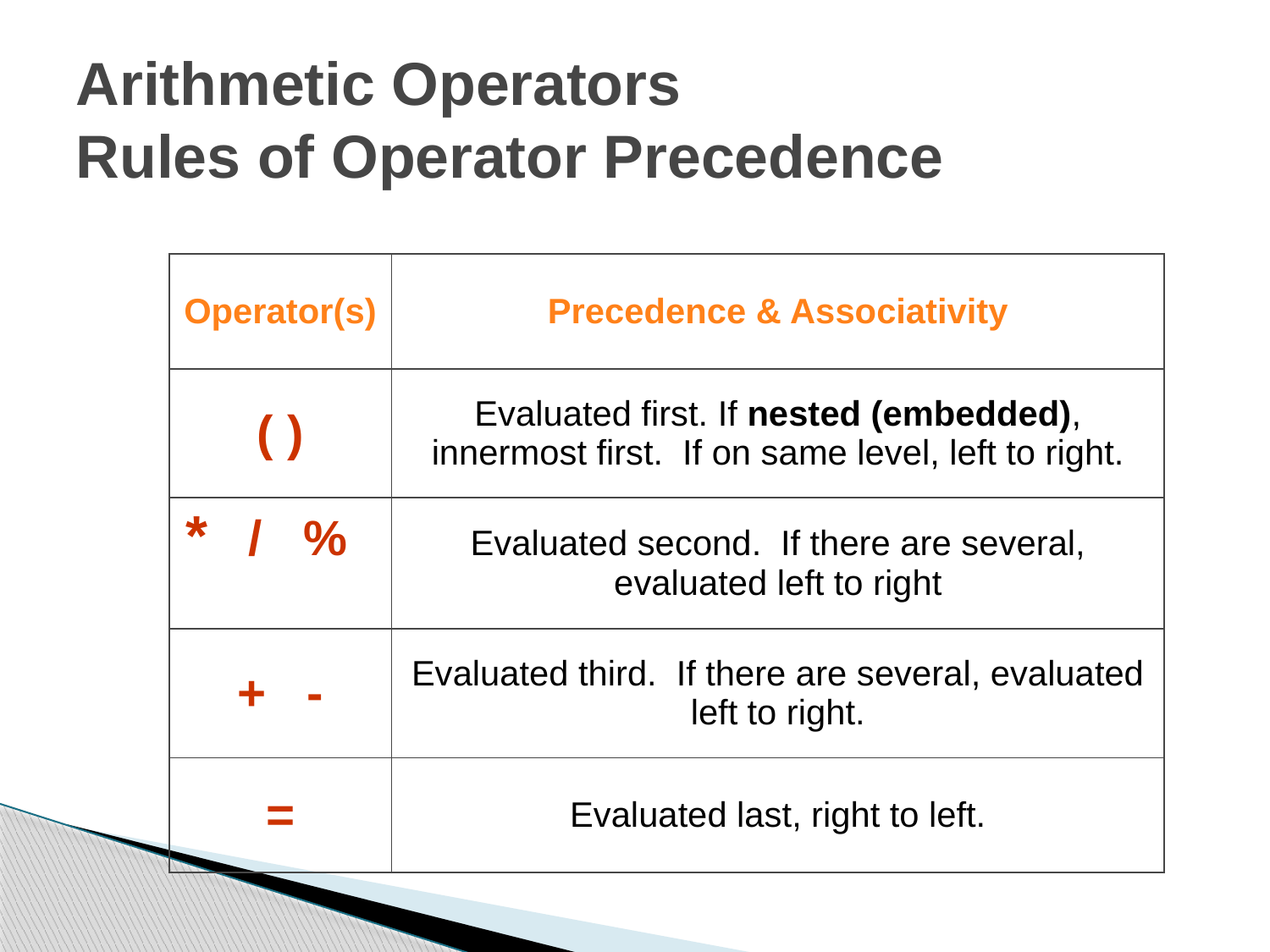

# Arithmetic Operators Rules of Operator Precedence
| Operator(s) | Precedence & Associativity |
| --- | --- |
| ( ) | Evaluated first. If nested (embedded), innermost first. If on same level, left to right. |
| \* / % | Evaluated second. If there are several, evaluated left to right |
| + - | Evaluated third. If there are several, evaluated left to right. |
| = | Evaluated last, right to left. |